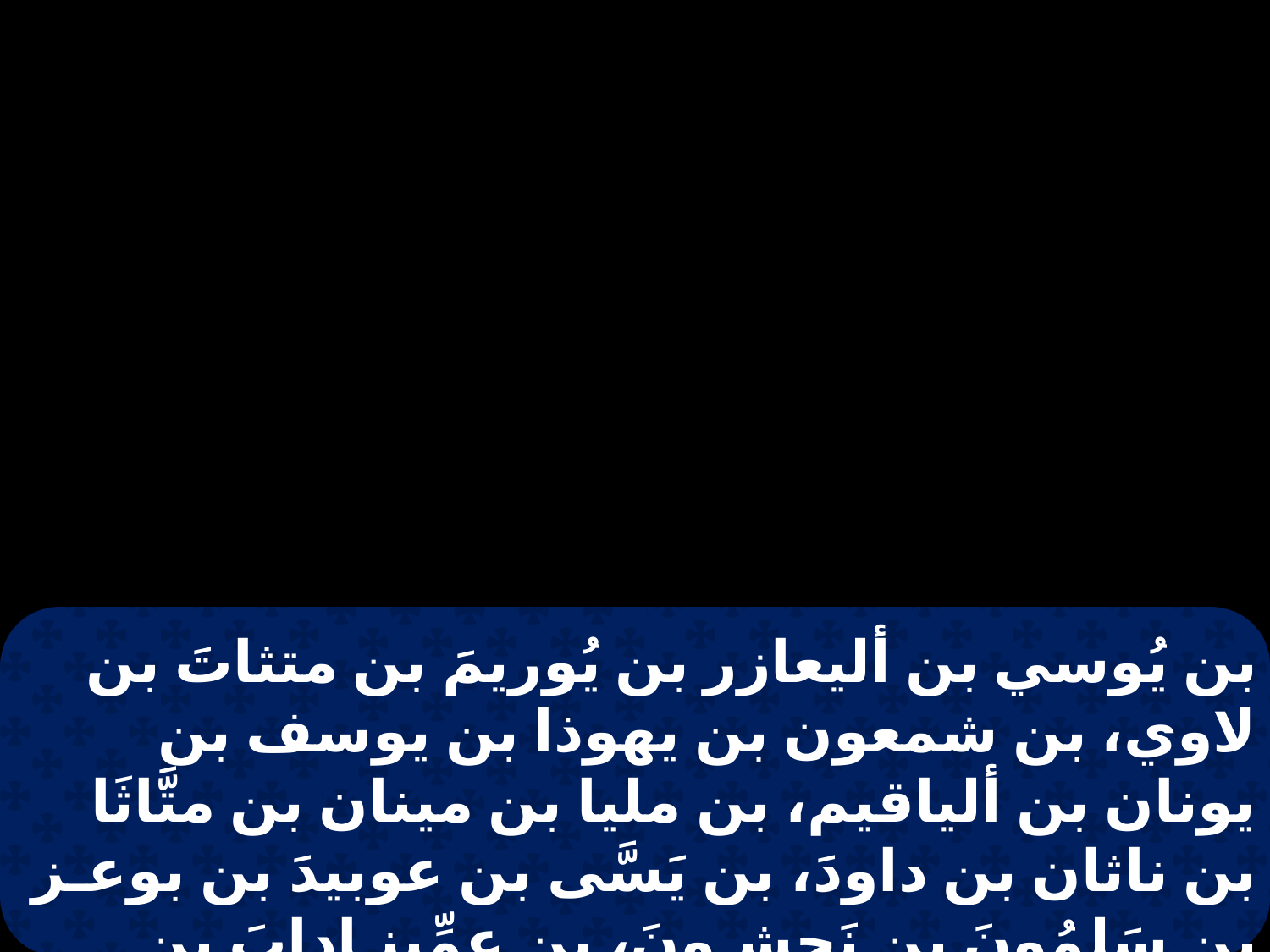

بن يُوسي بن أليعازر بن يُوريمَ بن متثاتَ بن لاوي، بن شمعون بن يهوذا بن يوسف بن يونان بن ألياقيم، بن مليا بن مينان بن متَّاثَا بن ناثان بن داودَ، بن يَسَّى بن عوبيدَ بن بوعـز بن سَلمُونَ بن نَحشـونَ، بن عمِّينـادابَ بن أرام بن حصـرونَ بن فارصَ بن يهوذا،